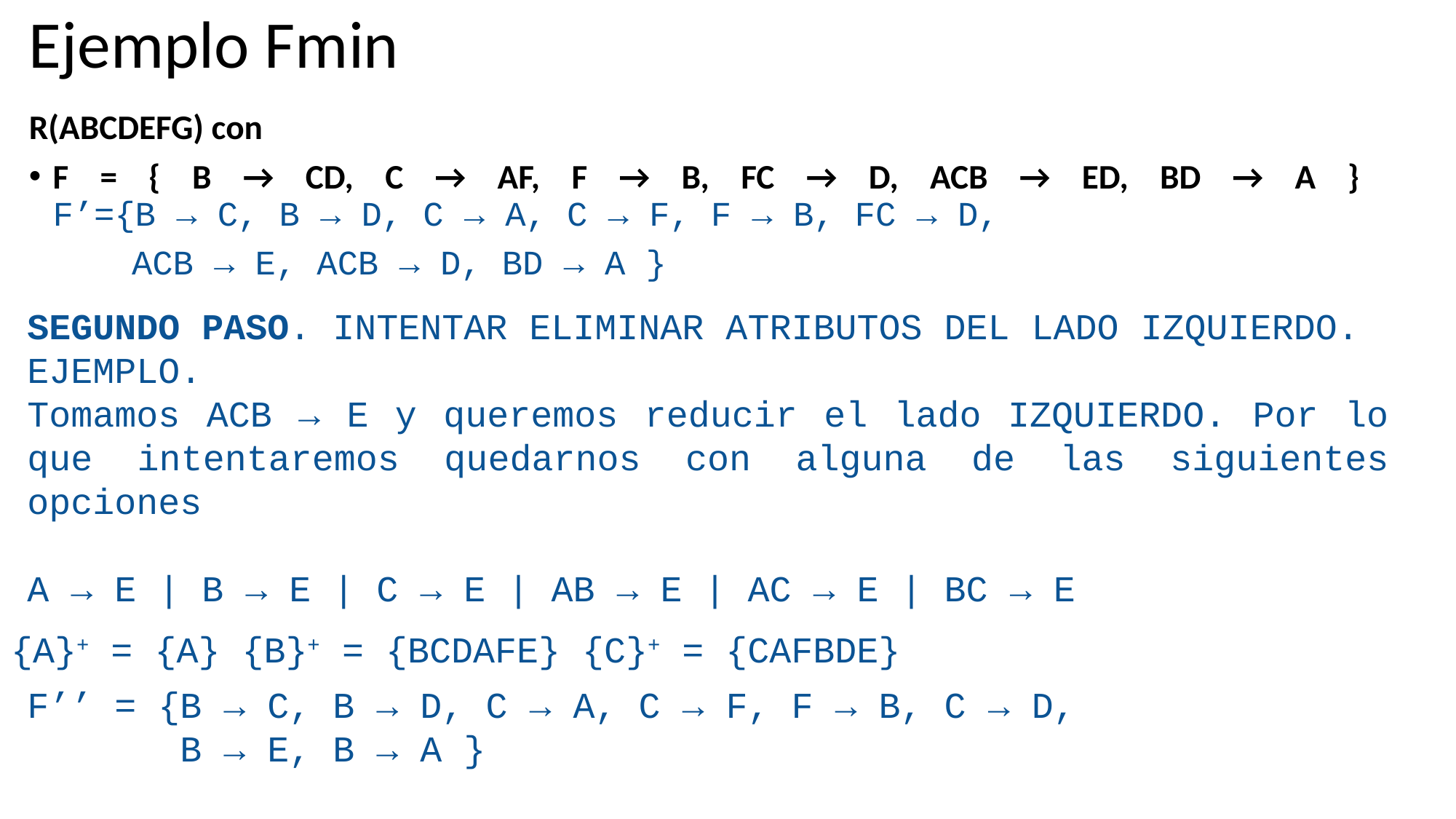

# Ejemplo Fmin
R(ABCDEFG) con
F = { B → CD, C → AF, F → B, FC → D, ACB → ED, BD → A }
F’={B → C, B → D, C → A, C → F, F → B, FC → D,
     ACB → E, ACB → D, BD → A }

SEGUNDO PASO. INTENTAR ELIMINAR ATRIBUTOS DEL LADO IZQUIERDO.
EJEMPLO.
Tomamos ACB → E y queremos reducir el lado IZQUIERDO. Por lo que intentaremos quedarnos con alguna de las siguientes opciones
A → E | B → E | C → E | AB → E | AC → E | BC → E
{A}+ = {A} {B}+ = {BCDAFE} {C}+ = {CAFBDE}
F’’ = {B → C, B → D, C → A, C → F, F → B, C → D,
       B → E, B → A }